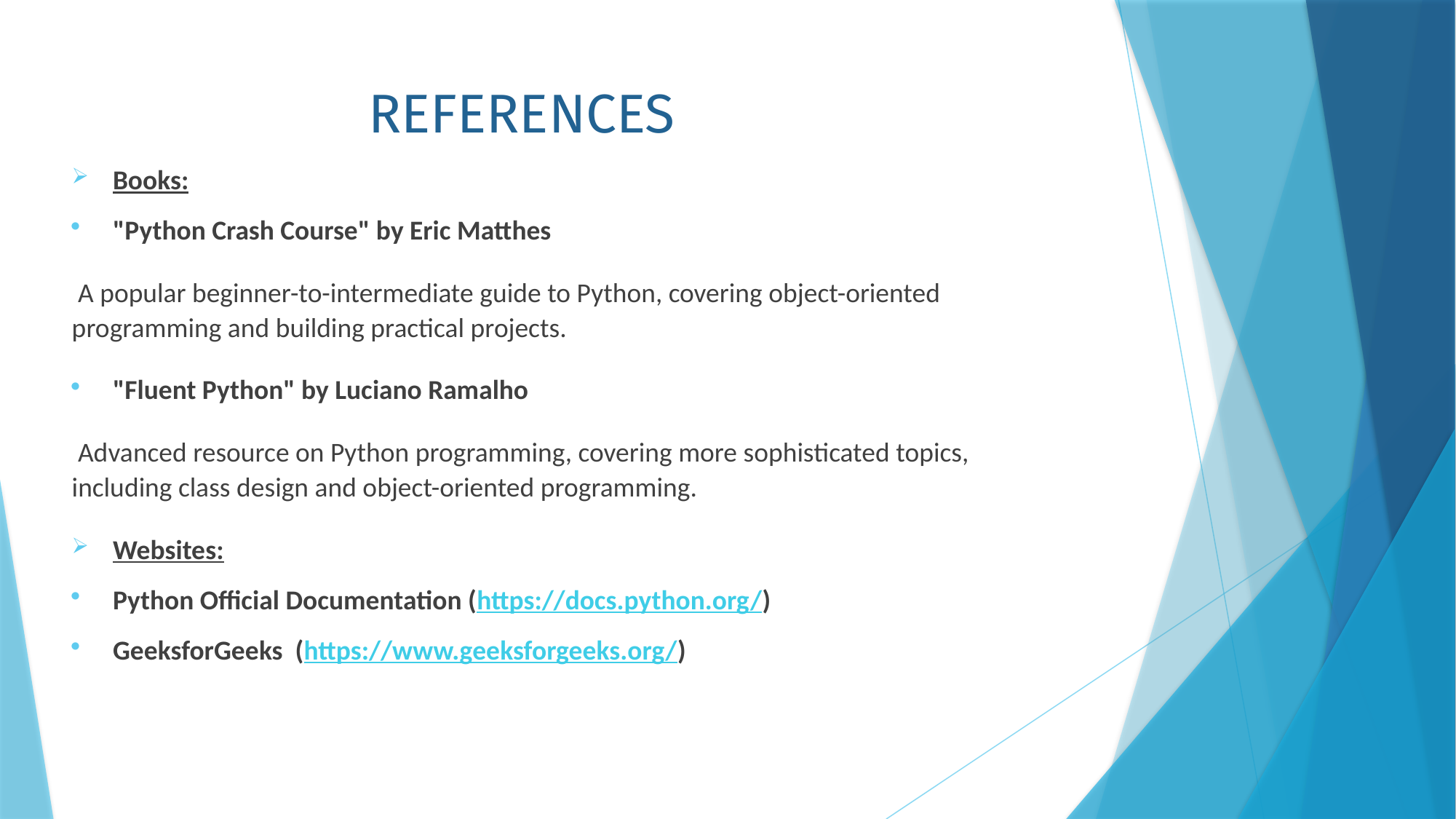

# REFERENCES
Books:
"Python Crash Course" by Eric Matthes
 A popular beginner-to-intermediate guide to Python, covering object-oriented programming and building practical projects.
"Fluent Python" by Luciano Ramalho
 Advanced resource on Python programming, covering more sophisticated topics, including class design and object-oriented programming.
Websites:
Python Official Documentation (https://docs.python.org/)
GeeksforGeeks  (https://www.geeksforgeeks.org/)